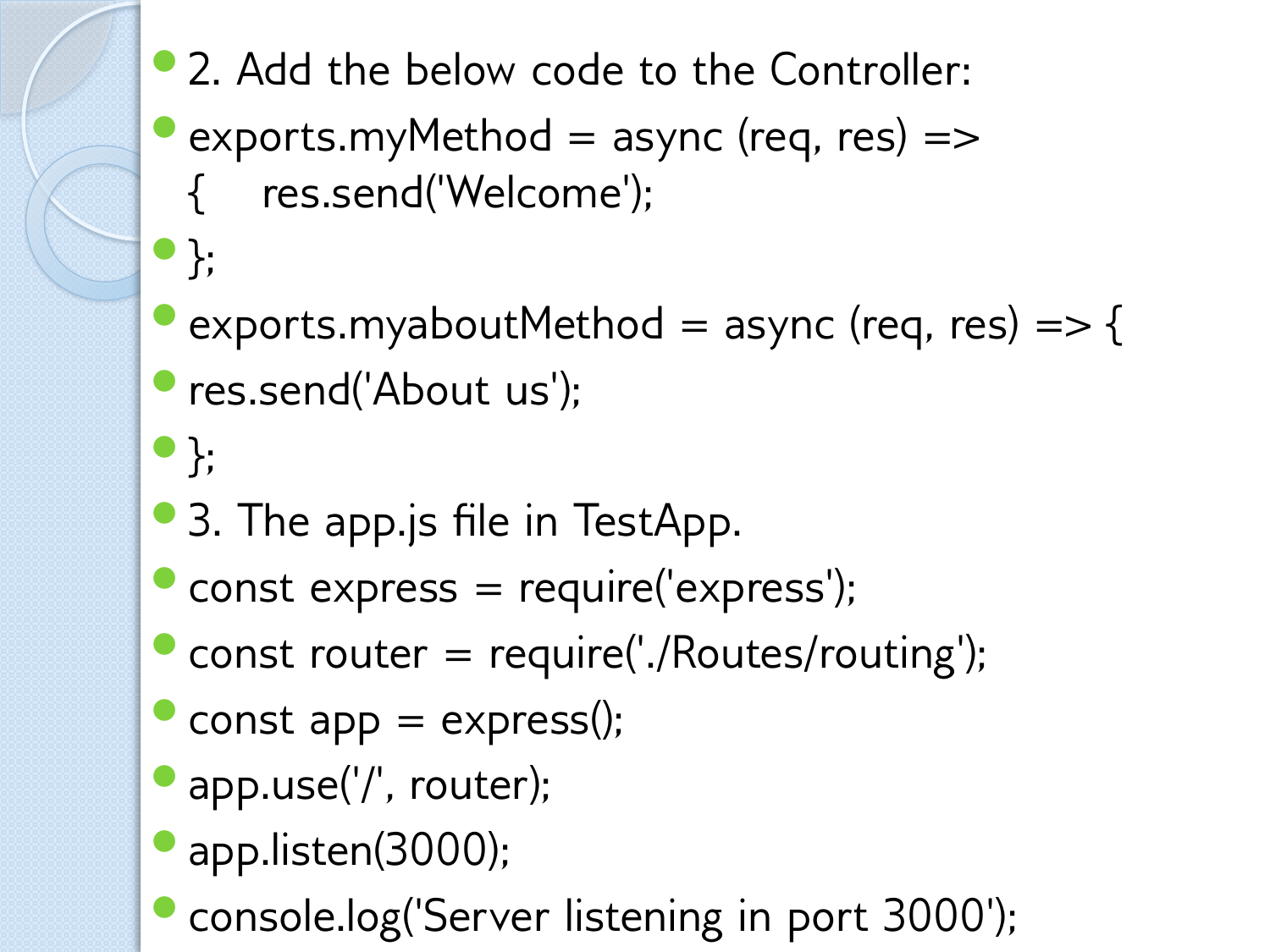

2. Add the below code to the Controller:
exports.myMethod = async (req, res) => {    res.send('Welcome');
};
exports.myaboutMethod = async (req, res) => {
res.send('About us');
};
3. The app.js file in TestApp.
const express = require('express');
const router = require('./Routes/routing');
const app = express();
app.use('/', router);
app.listen(3000);
console.log('Server listening in port 3000');